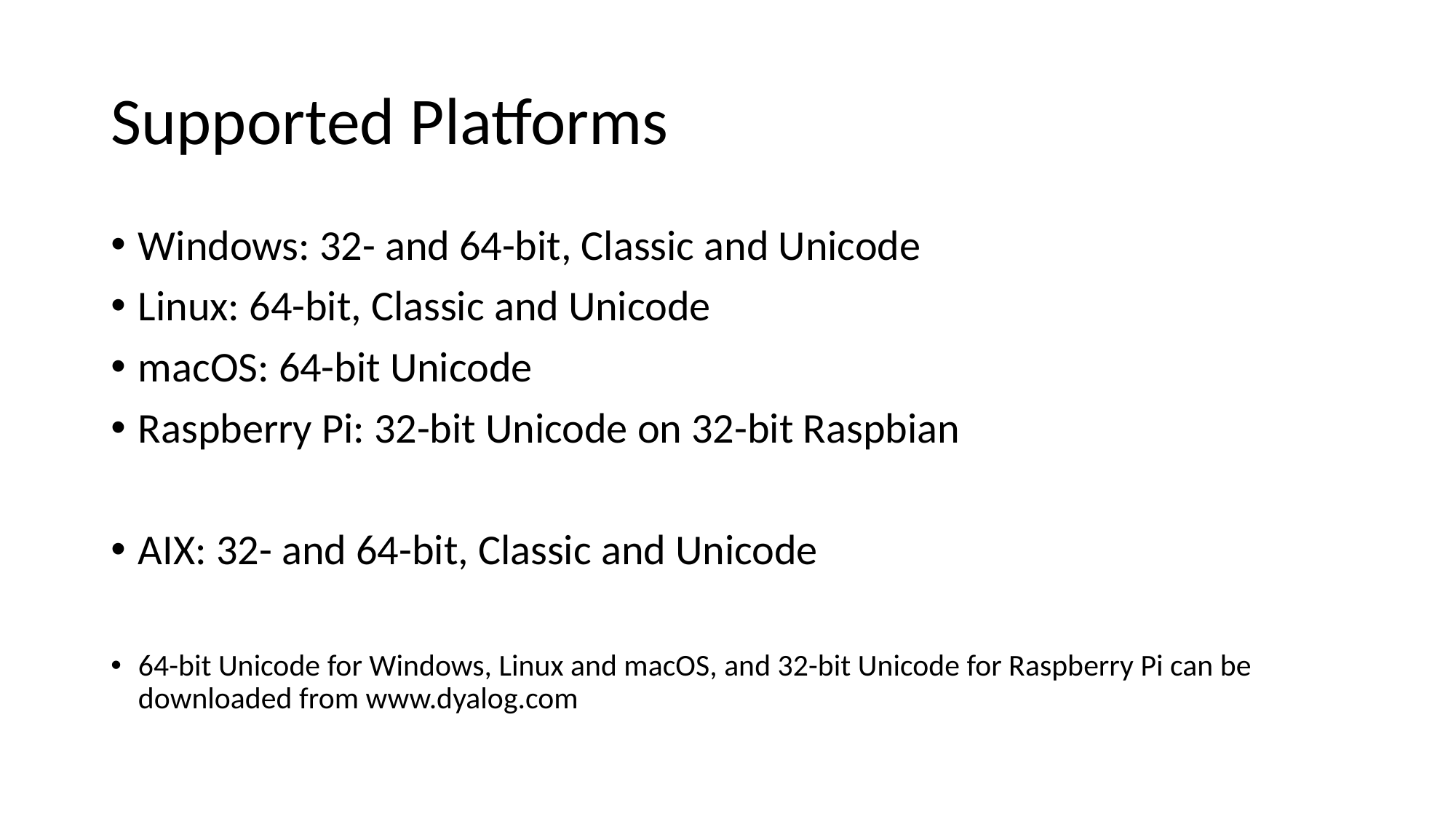

# Supported Platforms
Windows: 32- and 64-bit, Classic and Unicode
Linux: 64-bit, Classic and Unicode
macOS: 64-bit Unicode
Raspberry Pi: 32-bit Unicode on 32-bit Raspbian

AIX: 32- and 64-bit, Classic and Unicode

64-bit Unicode for Windows, Linux and macOS, and 32-bit Unicode for Raspberry Pi can be downloaded from www.dyalog.com